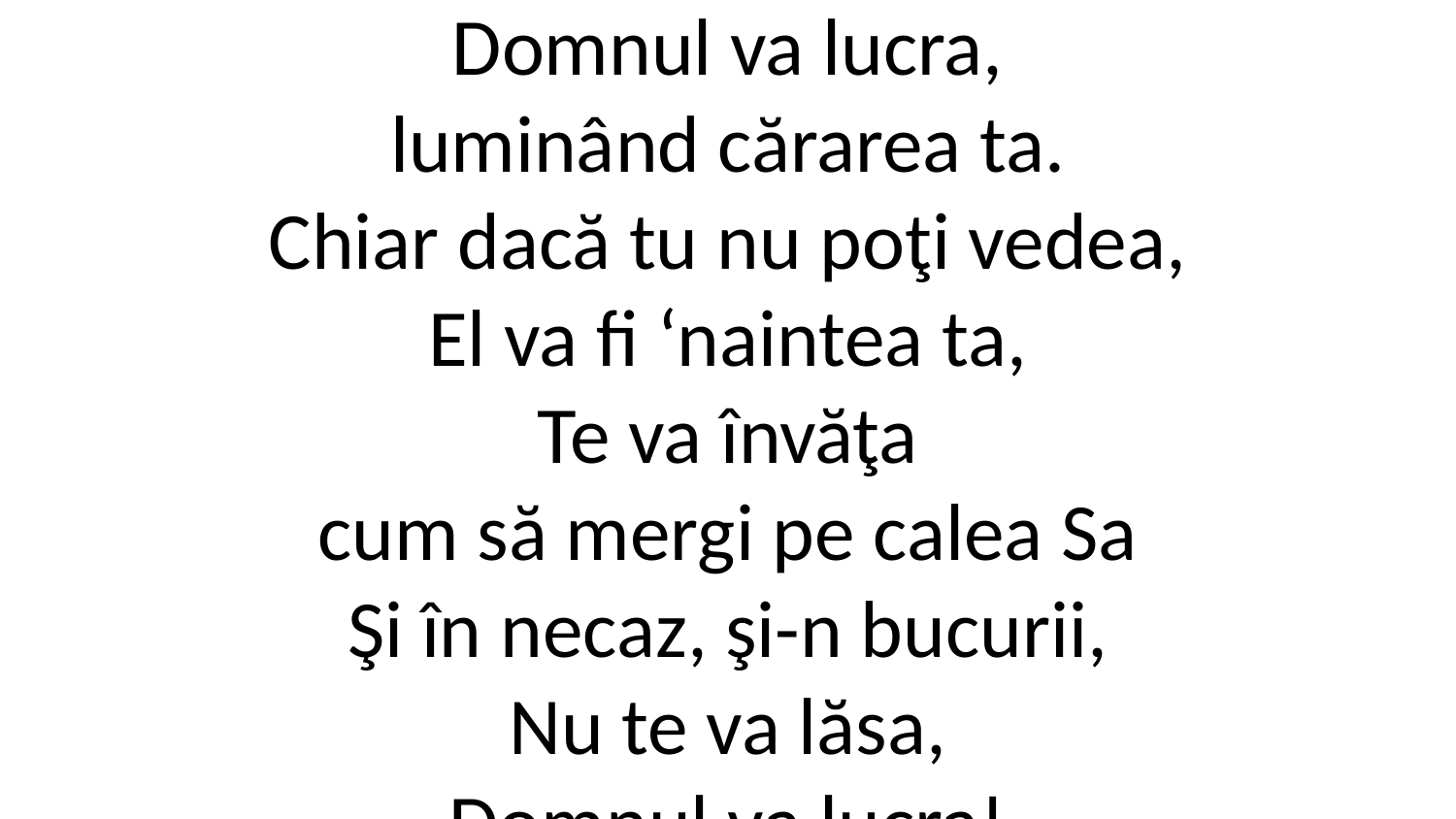

Domnul va lucra,
luminând cărarea ta.
Chiar dacă tu nu poţi vedea,
El va fi ‘naintea ta,
Te va învăţa
cum să mergi pe calea Sa
Şi în necaz, şi-n bucurii,
Nu te va lăsa,
Domnul va lucra!